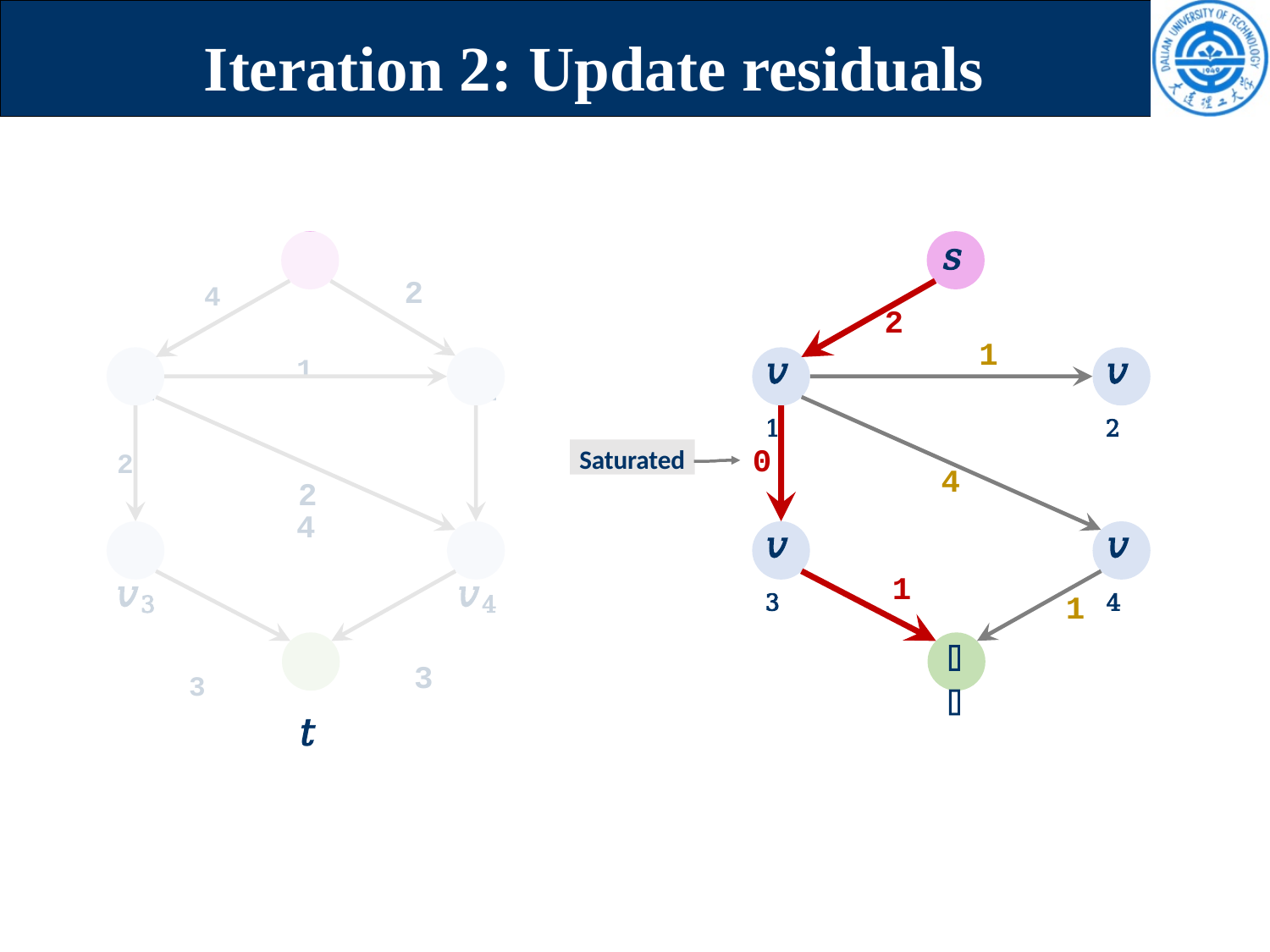

# Iteration 2: Update residuals
𝑠
2

𝑠
4	2
𝑣1	1	𝑣2
2	2
4
𝑣3	𝑣4
3	3
𝑡

1
𝑣1
𝑣2

0
Saturated

4
𝑣3
𝑣4

1
1
𝑡